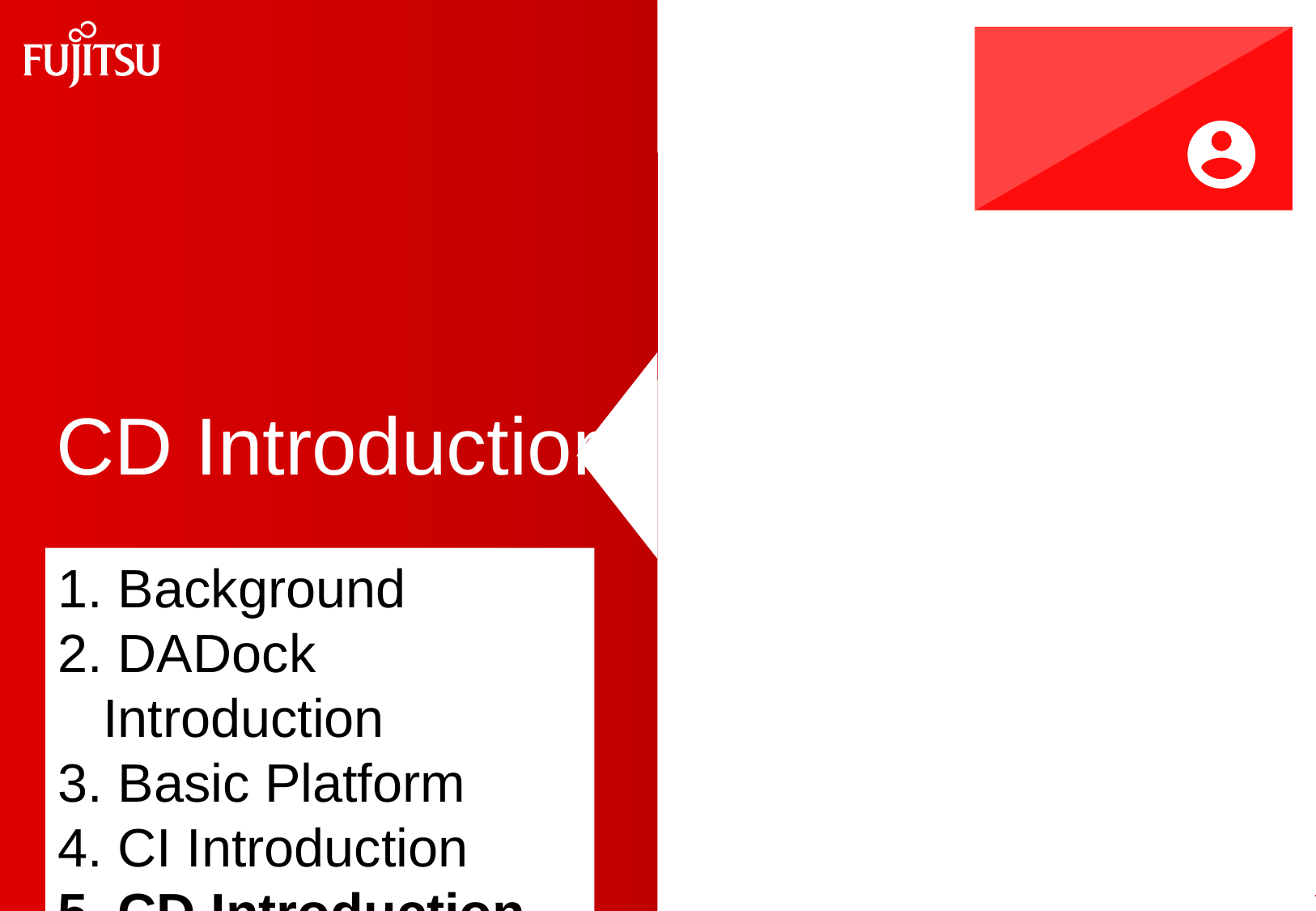

CD Introduction

 Background
 DADock Introduction
 Basic Platform
 CI Introduction
 CD Introduction